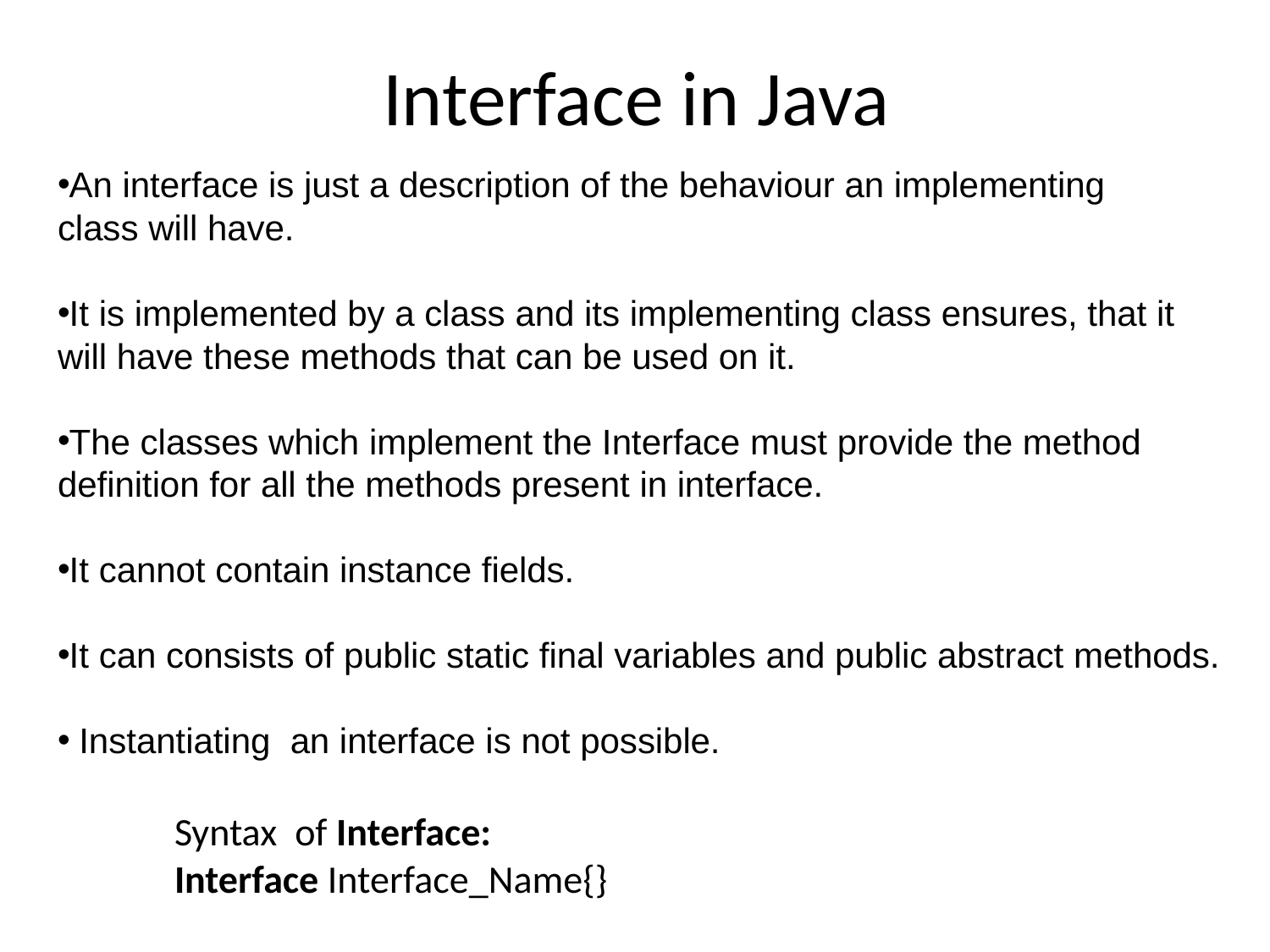

# Interface in Java
An interface is just a description of the behaviour an implementing class will have.

It is implemented by a class and its implementing class ensures, that it will have these methods that can be used on it.

The classes which implement the Interface must provide the method definition for all the methods present in interface.

It cannot contain instance fields.

It can consists of public static final variables and public abstract methods.

 Instantiating  an interface is not possible.

	Syntax  of Interface:
		Interface Interface_Name{}